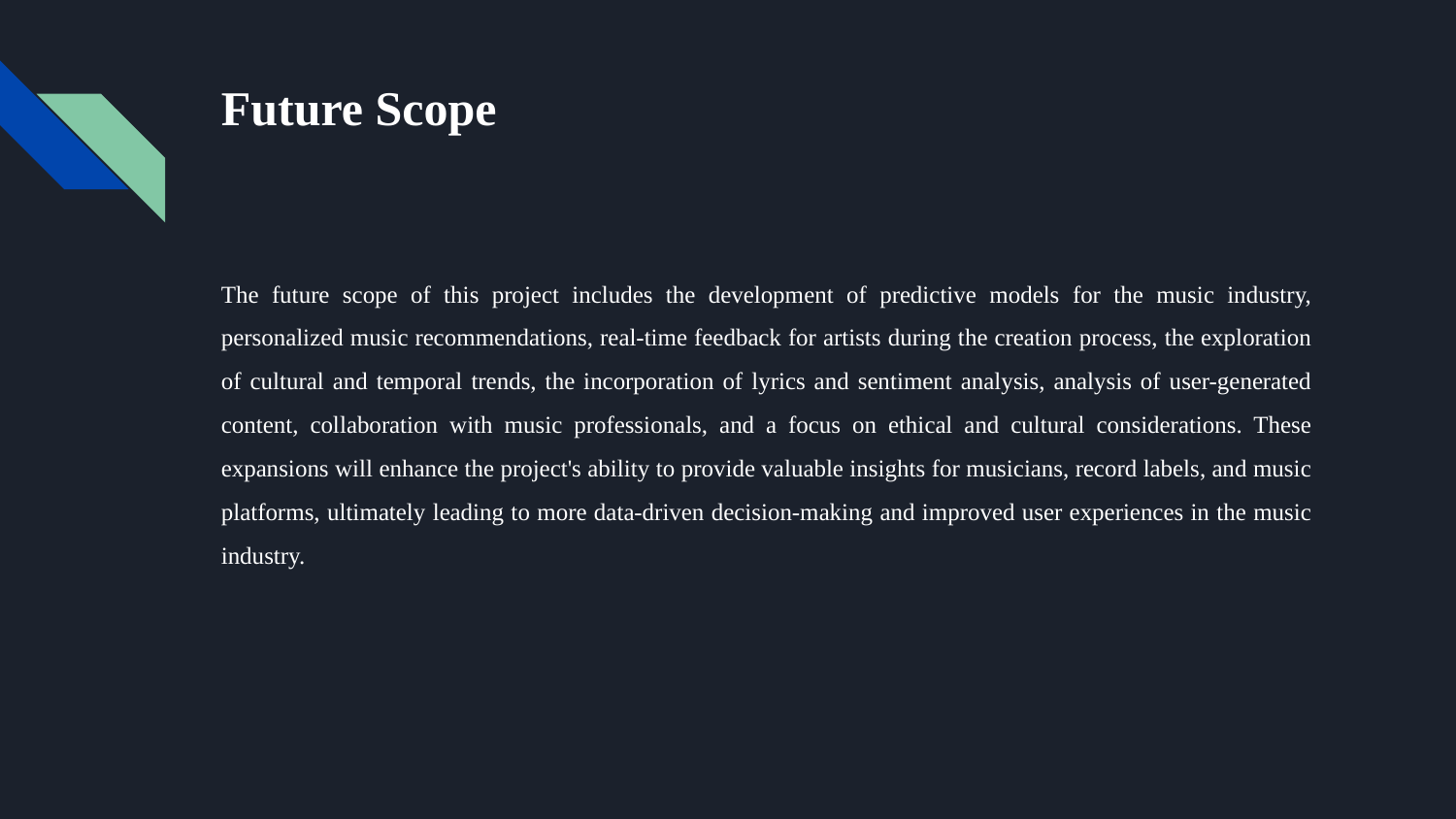

# Future Scope
The future scope of this project includes the development of predictive models for the music industry, personalized music recommendations, real-time feedback for artists during the creation process, the exploration of cultural and temporal trends, the incorporation of lyrics and sentiment analysis, analysis of user-generated content, collaboration with music professionals, and a focus on ethical and cultural considerations. These expansions will enhance the project's ability to provide valuable insights for musicians, record labels, and music platforms, ultimately leading to more data-driven decision-making and improved user experiences in the music industry.